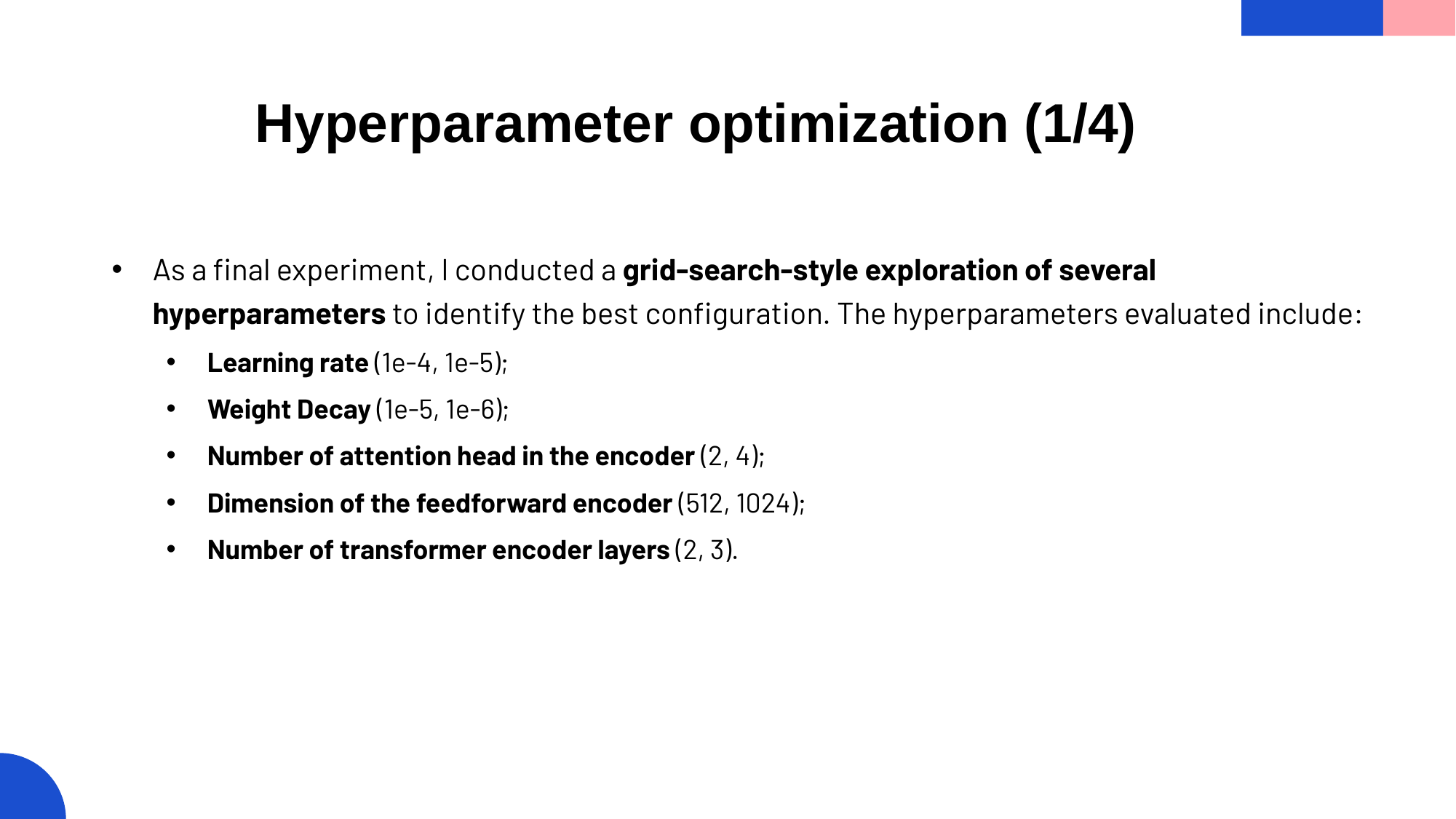

Hyperparameter optimization (1/4)
As a final experiment, I conducted a grid-search-style exploration of several hyperparameters to identify the best configuration. The hyperparameters evaluated include:
Learning rate (1e-4, 1e-5);
Weight Decay (1e-5, 1e-6);
Number of attention head in the encoder (2, 4);
Dimension of the feedforward encoder (512, 1024);
Number of transformer encoder layers (2, 3).